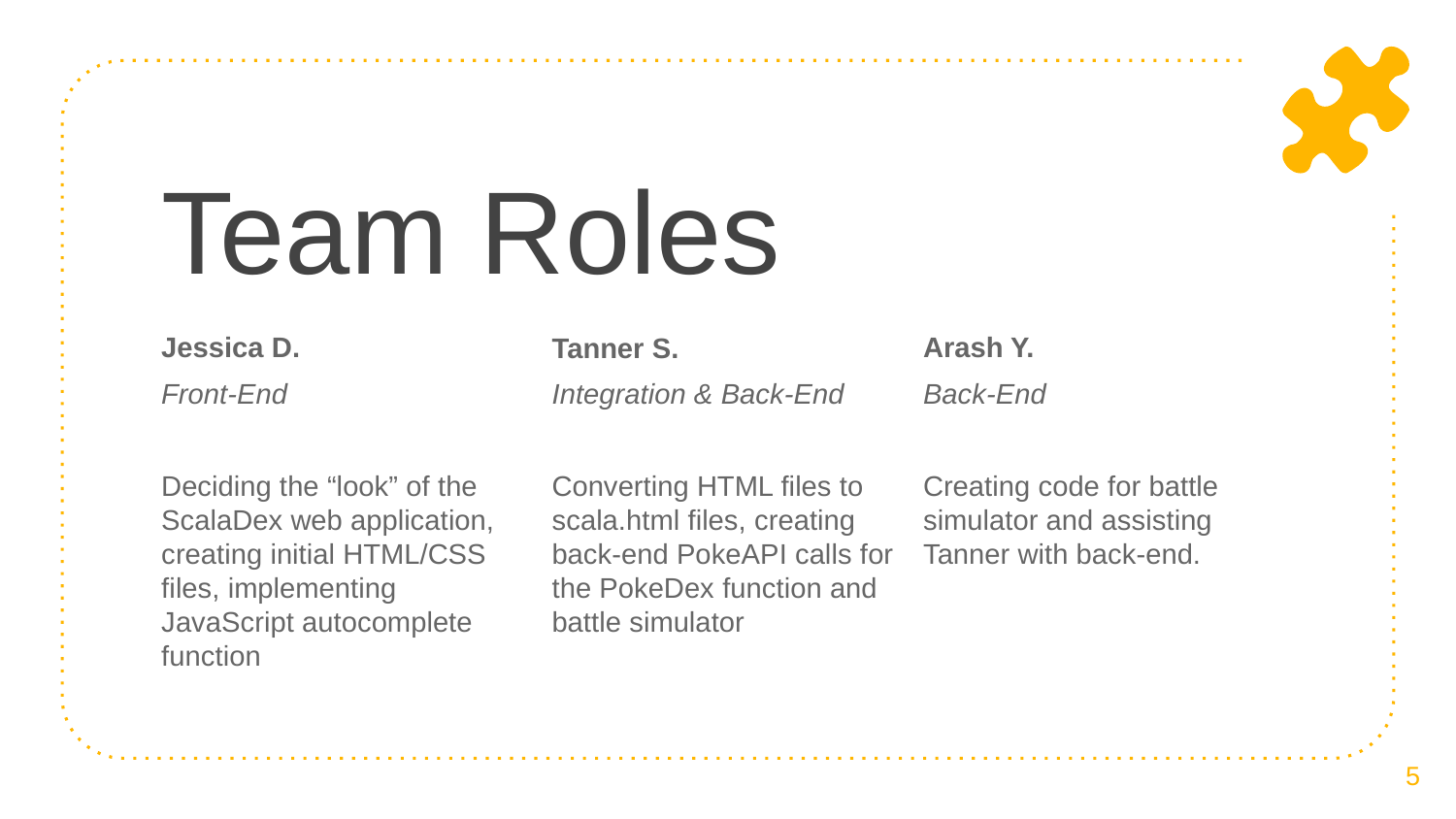

# Team Roles
Jessica D.
Front-End

Deciding the “look” of the ScalaDex web application, creating initial HTML/CSS files, implementing JavaScript autocomplete function
Arash Y.
Back-End

Creating code for battle simulator and assisting Tanner with back-end.

Tanner S.
Integration & Back-End

Converting HTML files to scala.html files, creating back-end PokeAPI calls for the PokeDex function and battle simulator
5